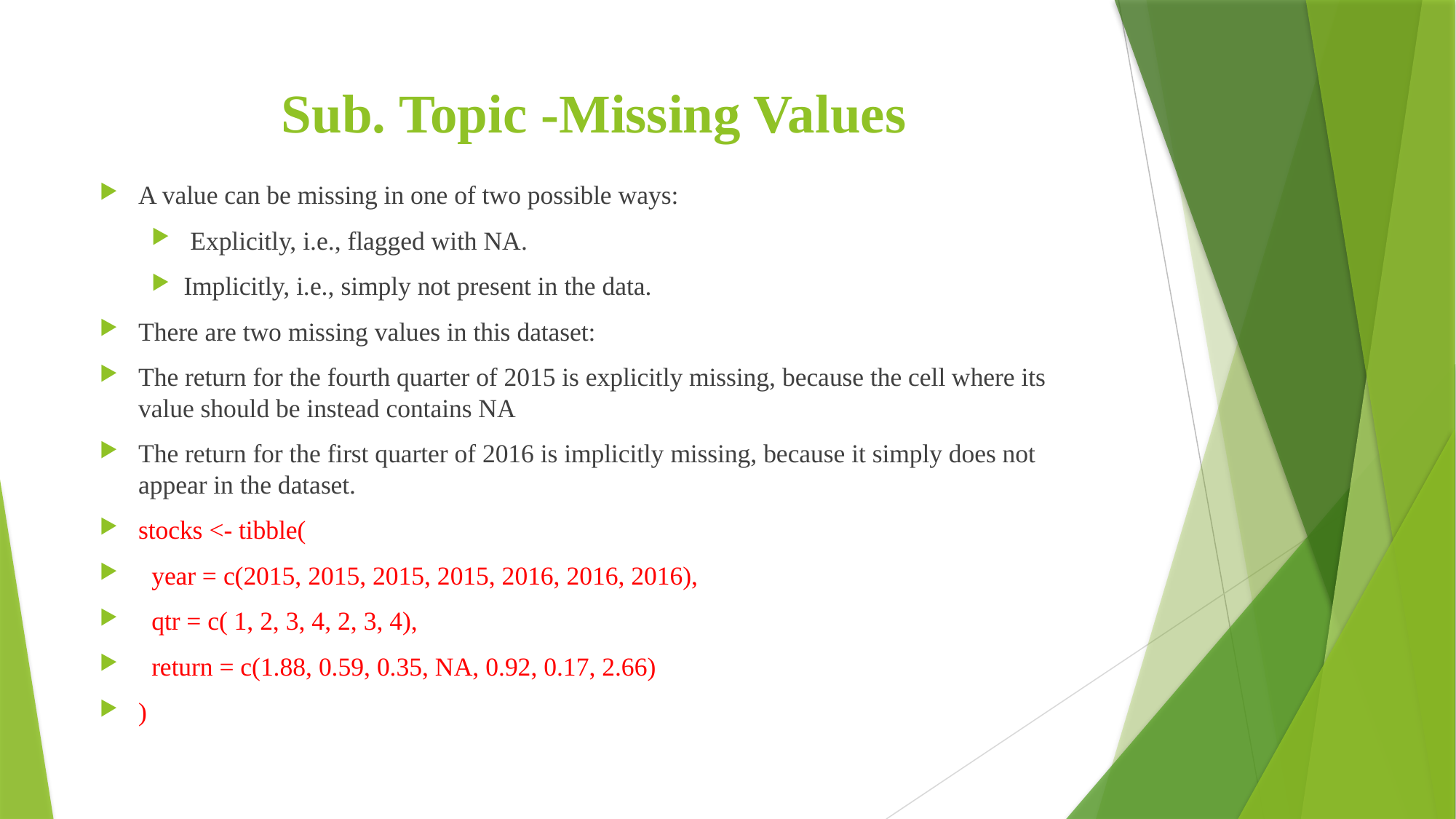

# Sub. Topic -Missing Values
A value can be missing in one of two possible ways:
 Explicitly, i.e., flagged with NA.
Implicitly, i.e., simply not present in the data.
There are two missing values in this dataset:
The return for the fourth quarter of 2015 is explicitly missing, because the cell where its value should be instead contains NA
The return for the first quarter of 2016 is implicitly missing, because it simply does not appear in the dataset.
stocks <- tibble(
  year = c(2015, 2015, 2015, 2015, 2016, 2016, 2016),
  qtr = c( 1, 2, 3, 4, 2, 3, 4),
  return = c(1.88, 0.59, 0.35, NA, 0.92, 0.17, 2.66)
)